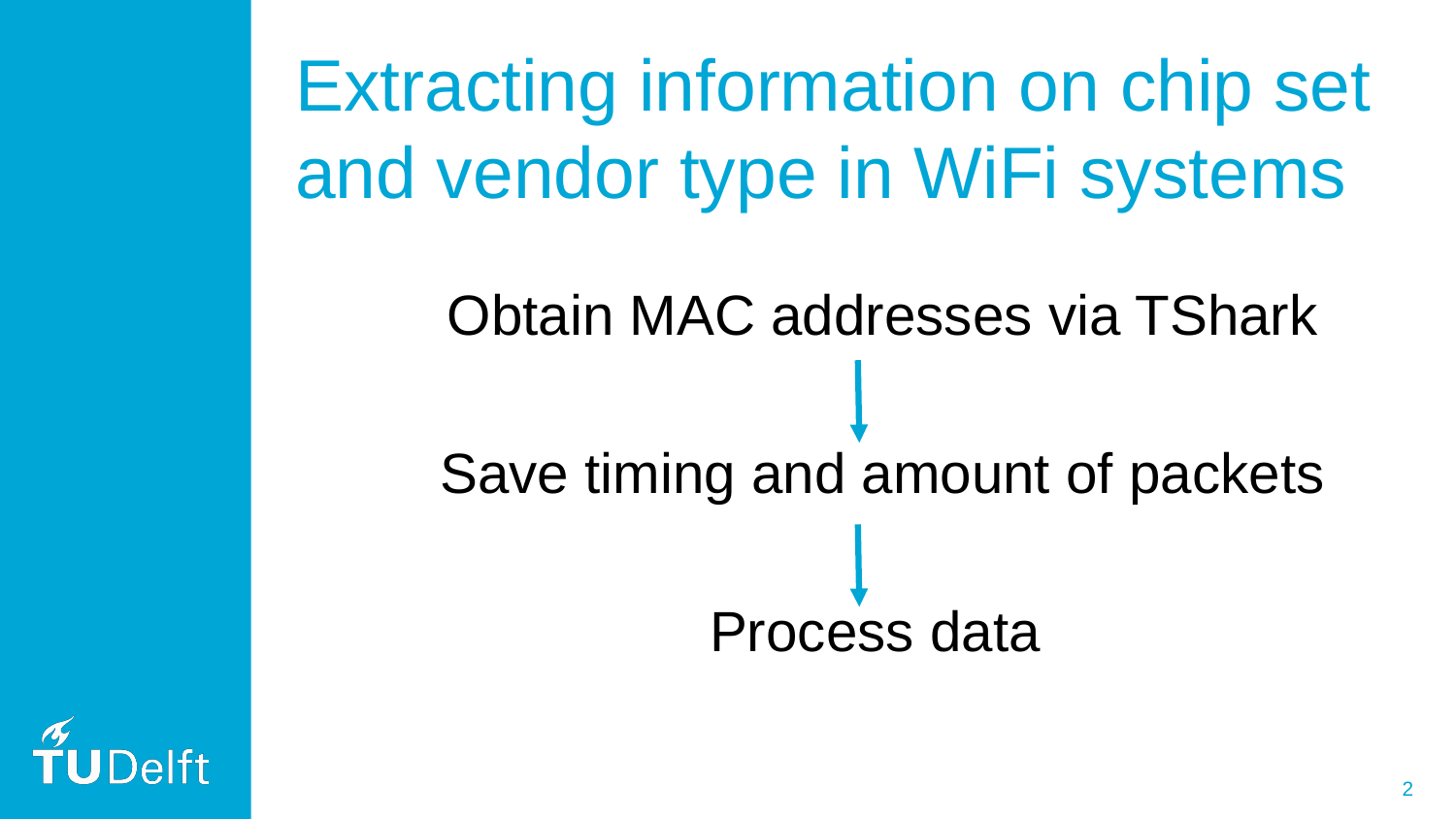

# Extracting information on chip set and vendor type in WiFi systems
Obtain MAC addresses via TShark

Save timing and amount of packets

Process data